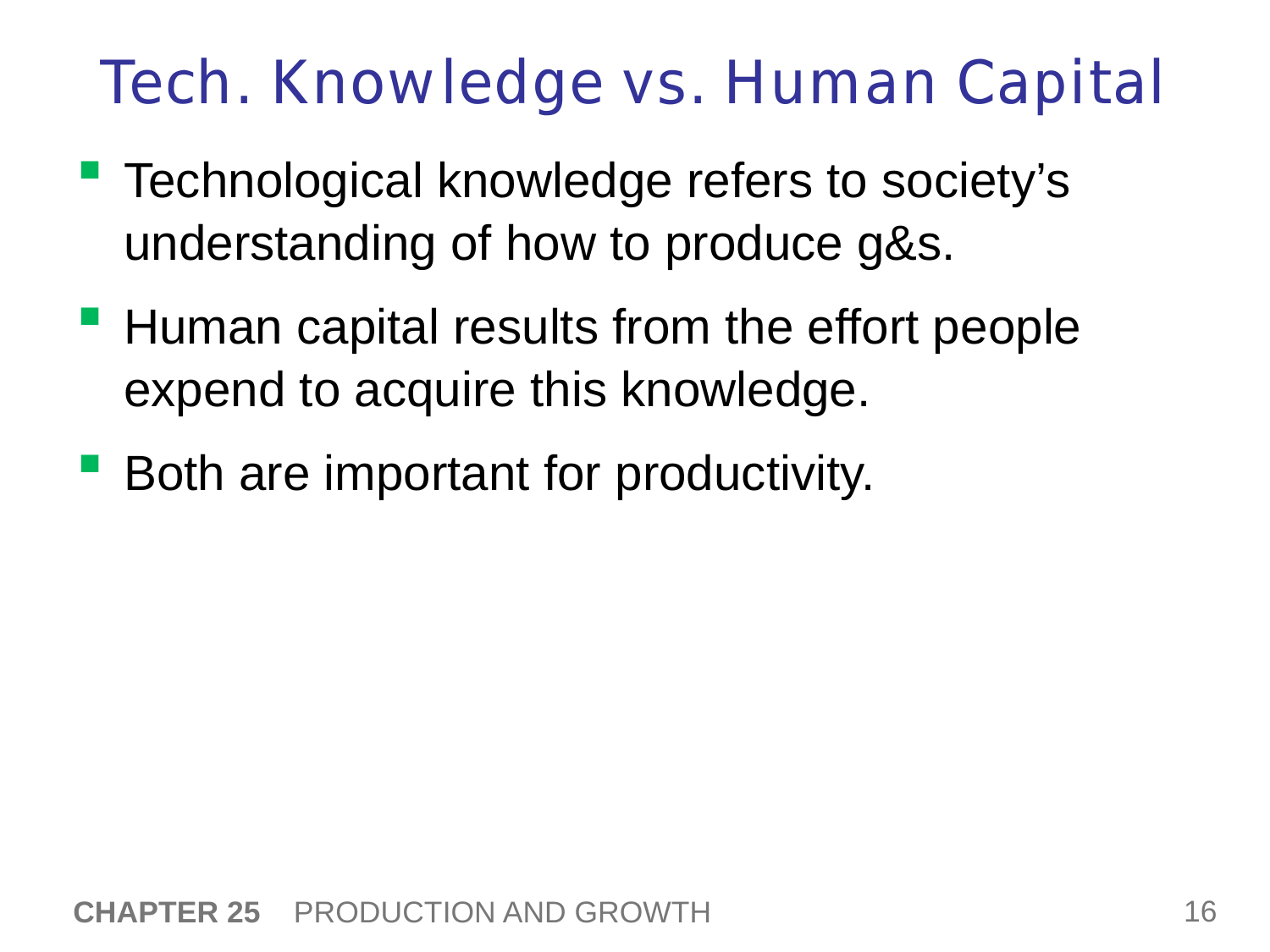

# Tech. Knowledge vs. Human Capital
Technological knowledge refers to society’s understanding of how to produce g&s.
Human capital results from the effort people expend to acquire this knowledge.
Both are important for productivity.
CHAPTER 25    PRODUCTION AND GROWTH